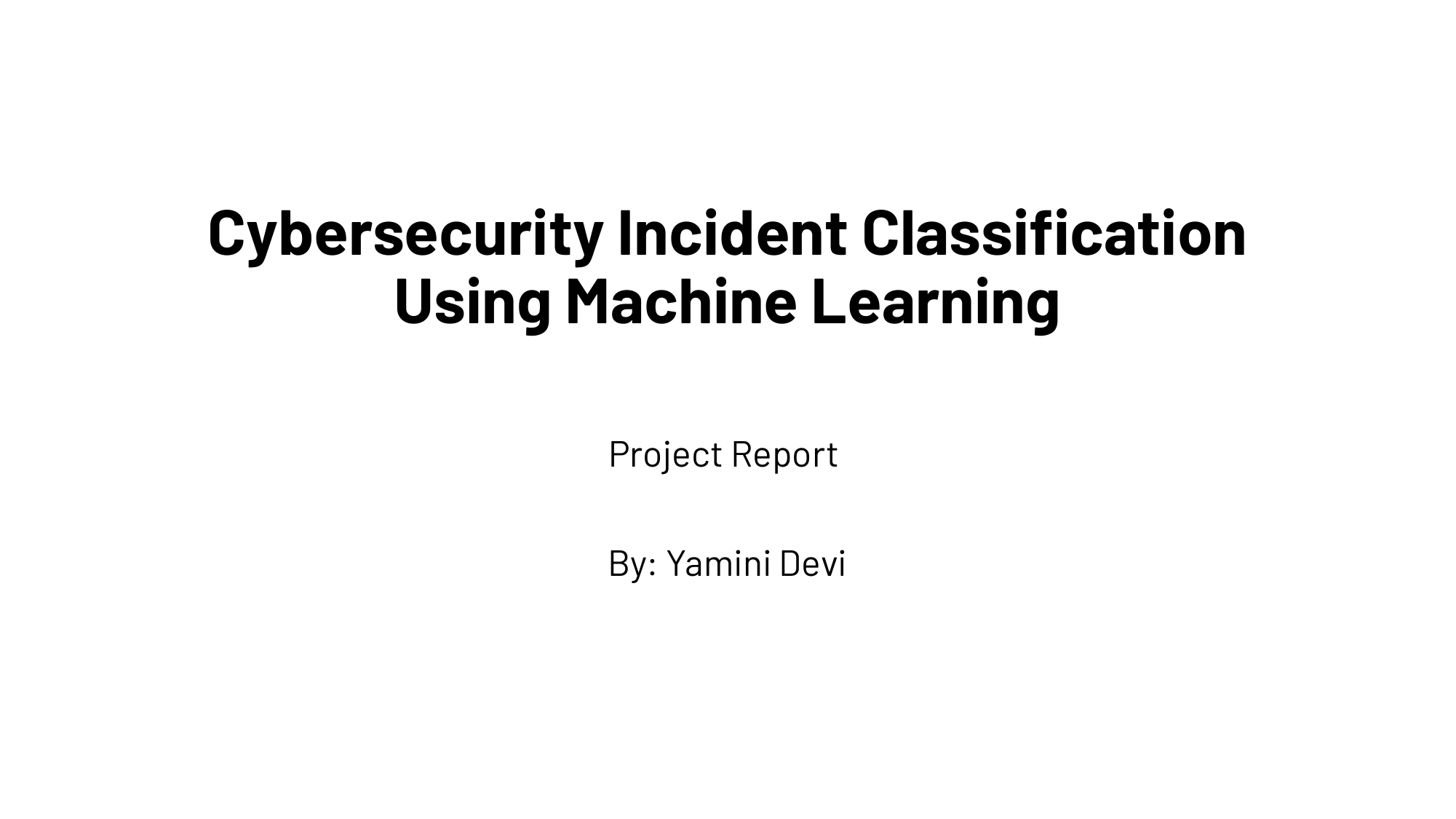

# Cybersecurity Incident Classification Using Machine Learning
Project Report

By: Yamini Devi